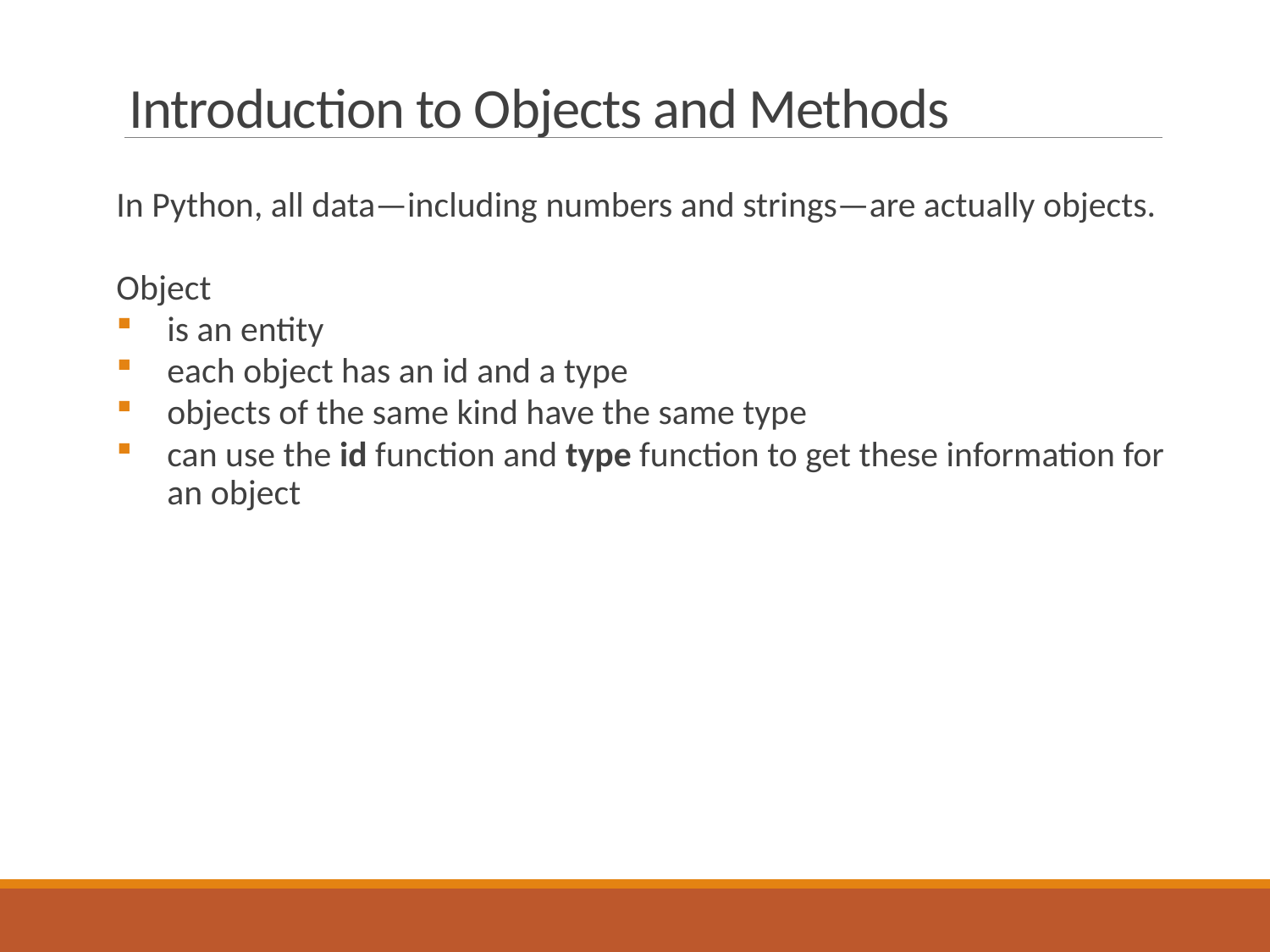

# Introduction to Objects and Methods
In Python, all data—including numbers and strings—are actually objects.

Object
is an entity
each object has an id and a type
objects of the same kind have the same type
can use the id function and type function to get these information for an object